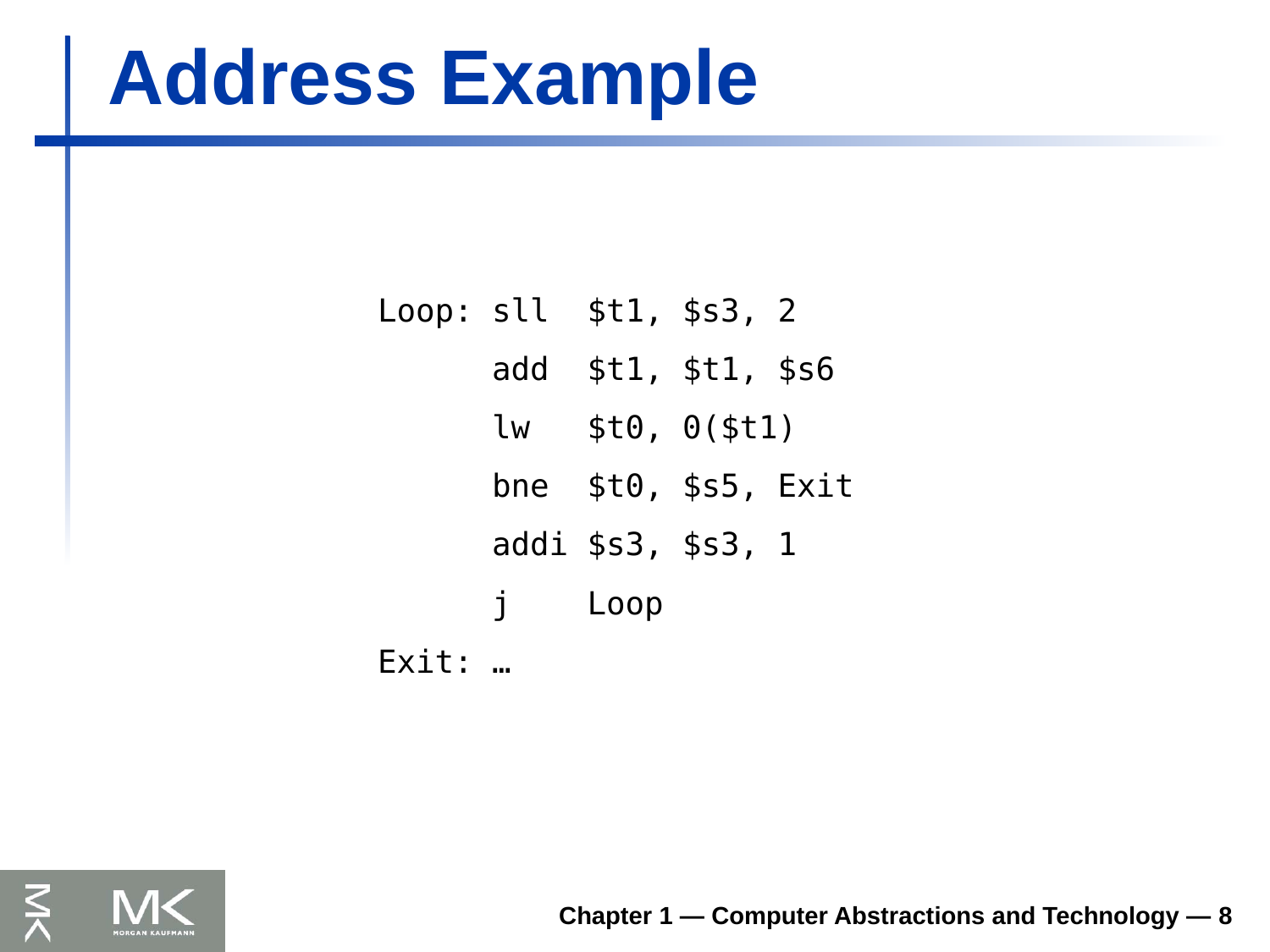

# Address Example
| Loop: sll $t1, $s3, 2 |
| --- |
| add $t1, $t1, $s6 |
| lw $t0, 0($t1) |
| bne $t0, $s5, Exit |
| addi $s3, $s3, 1 |
| j Loop |
| Exit: … |
Chapter 1 — Computer Abstractions and Technology — 8